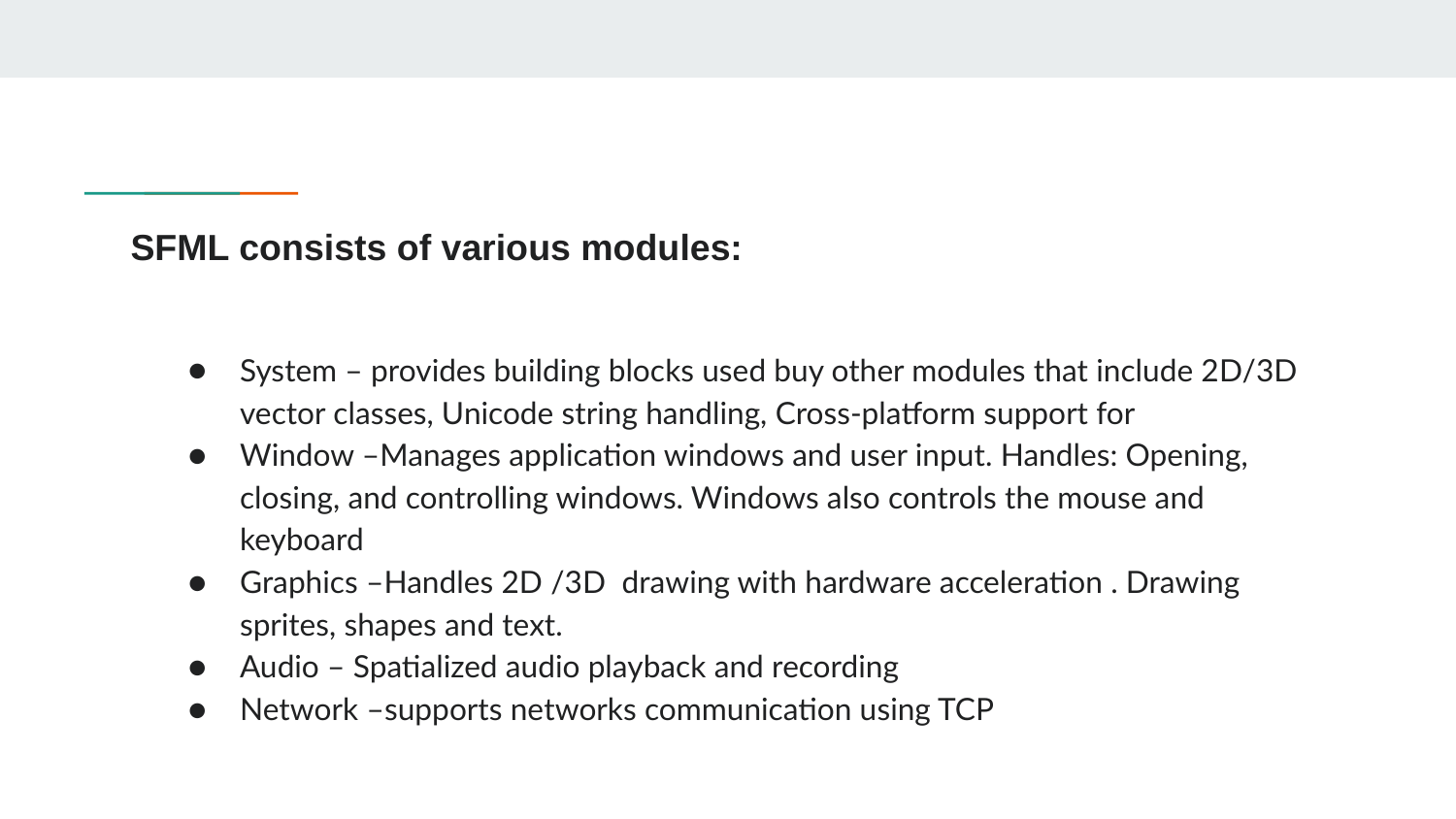

# SFML consists of various modules:
System – provides building blocks used buy other modules that include 2D/3D vector classes, Unicode string handling, Cross-platform support for
Window –Manages application windows and user input. Handles: Opening, closing, and controlling windows. Windows also controls the mouse and keyboard
Graphics –Handles 2D /3D  drawing with hardware acceleration . Drawing sprites, shapes and text.
Audio – Spatialized audio playback and recording
Network –supports networks communication using TCP